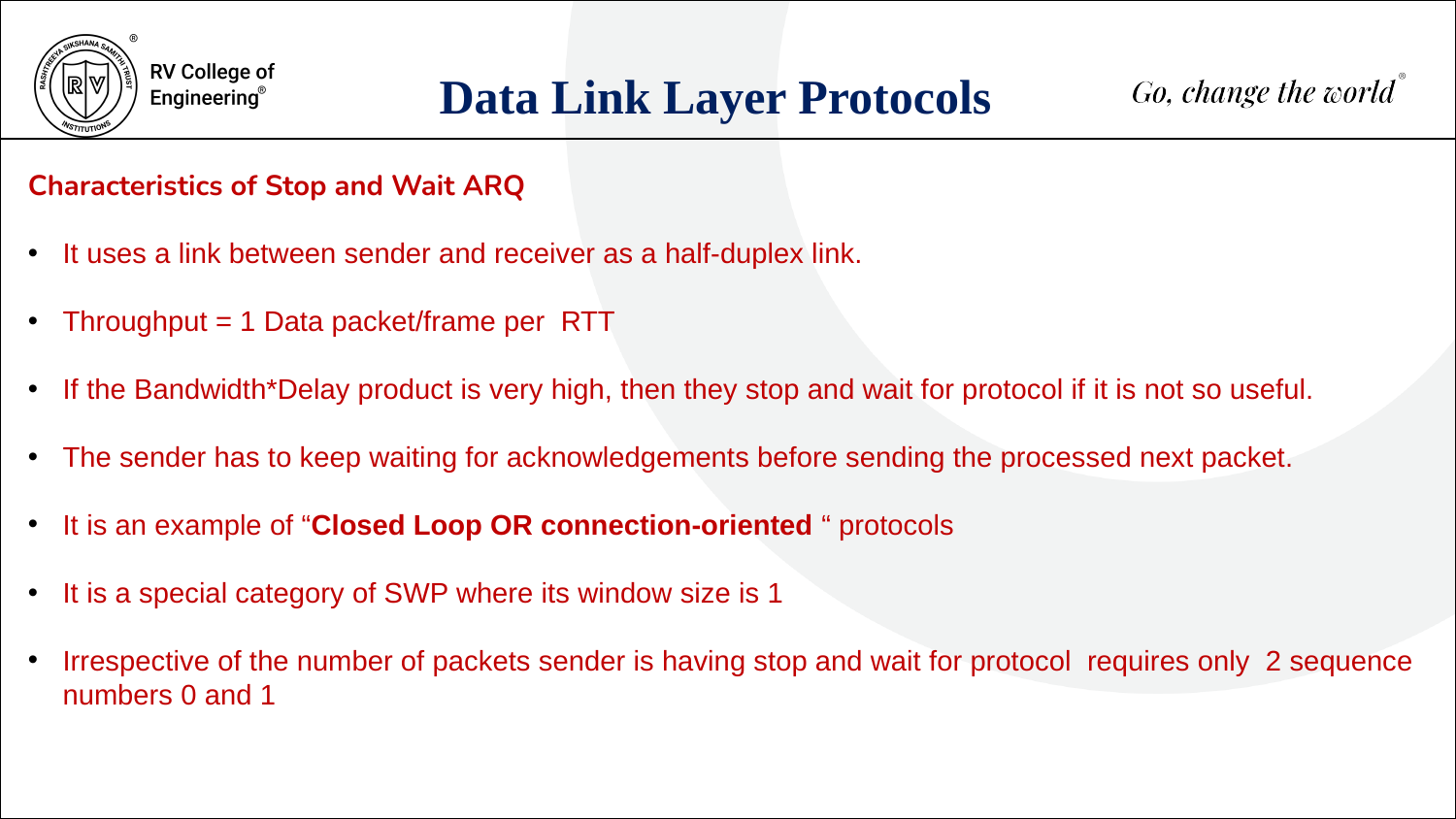

Data Link Layer Protocols

Characteristics of Stop and Wait ARQ

It uses a link between sender and receiver as a half-duplex link.

Throughput = 1 Data packet/frame per  RTT

If the Bandwidth*Delay product is very high, then they stop and wait for protocol if it is not so useful.

The sender has to keep waiting for acknowledgements before sending the processed next packet.

It is an example of “Closed Loop OR connection-oriented “ protocols

It is a special category of SWP where its window size is 1

Irrespective of the number of packets sender is having stop and wait for protocol  requires only  2 sequence numbers 0 and 1